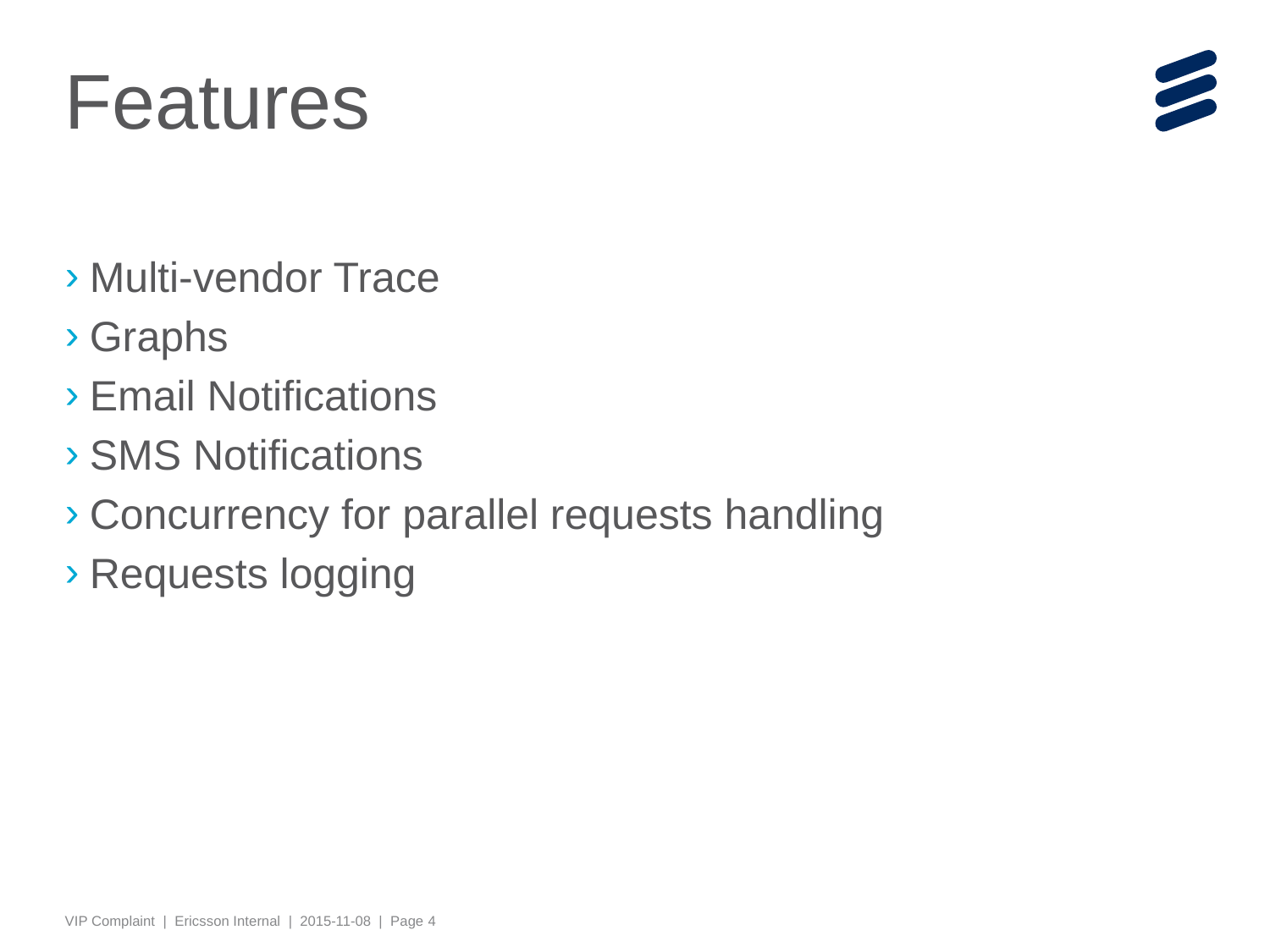

# Features
Multi-vendor Trace
Graphs
Email Notifications
SMS Notifications
Concurrency for parallel requests handling
Requests logging